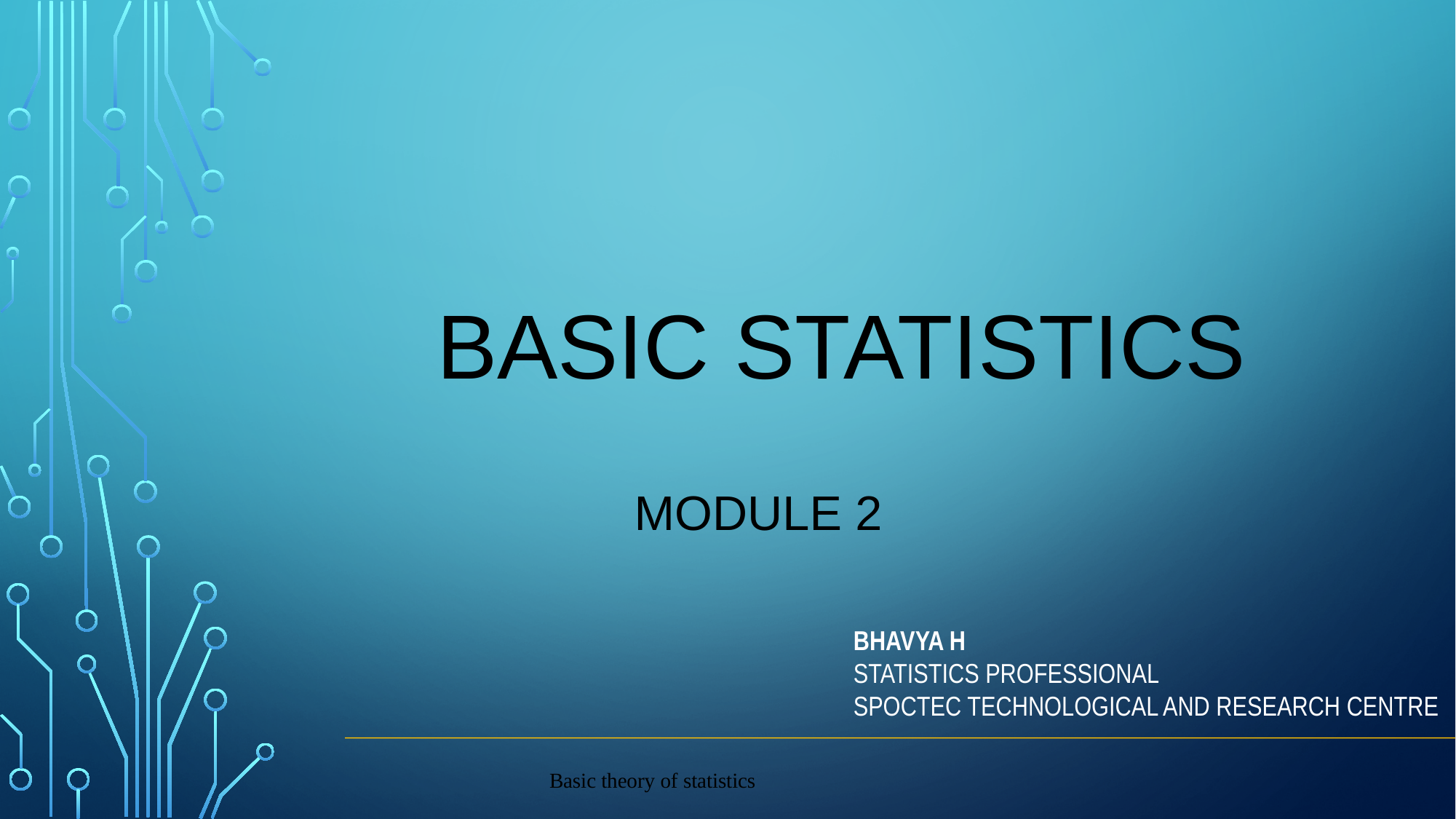

# BASIC STATISTICS
MODULE 2
BHAVYA H
STATISTICS PROFESSIONAL
SPOCTEC TECHNOLOGICAL AND RESEARCH CENTRE
Basic theory of statistics